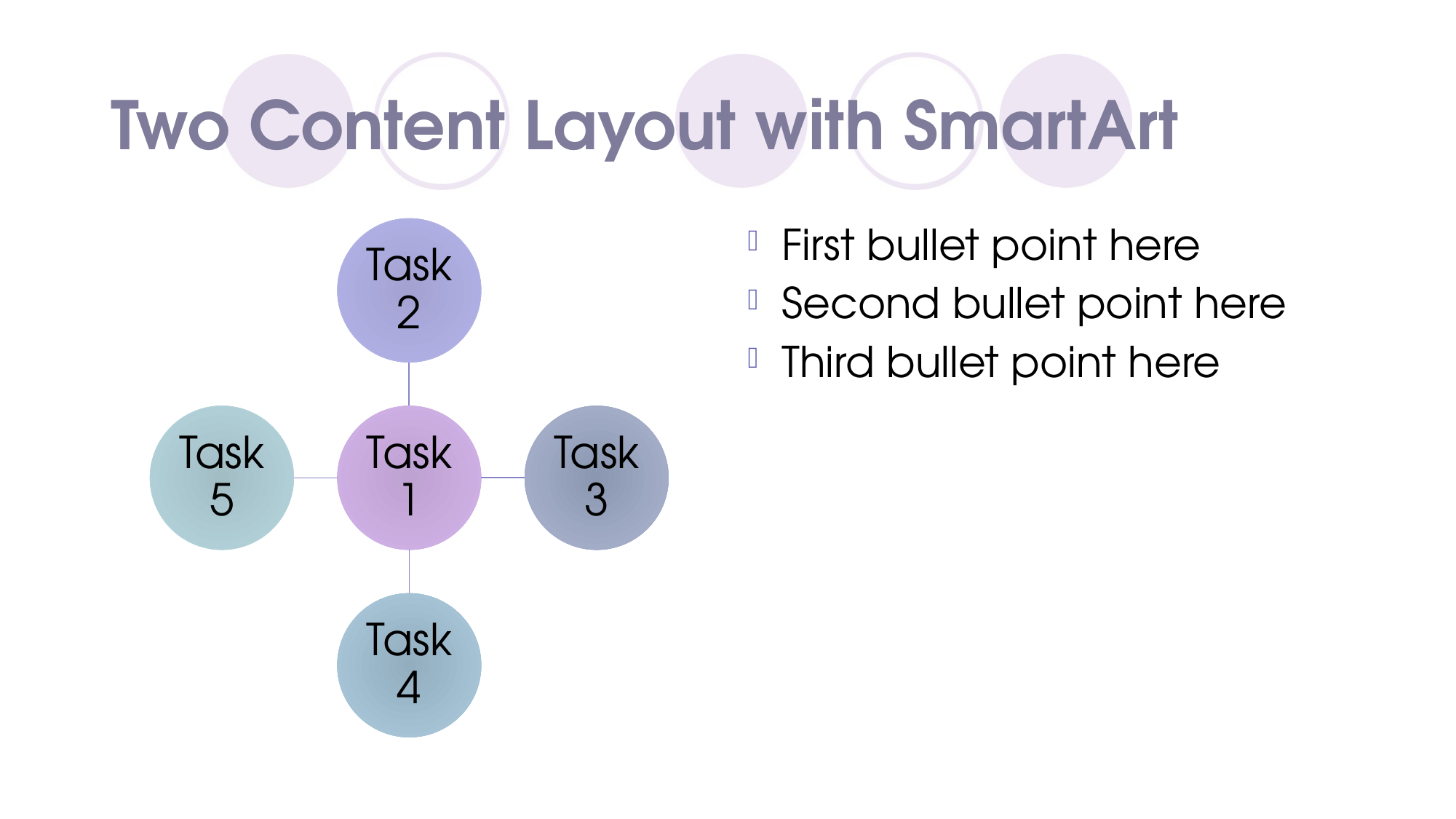

# Two Content Layout with SmartArt
Task 1

Task 2

Task 3

Task 4

Task 5
First bullet point here
Second bullet point here
Third bullet point here